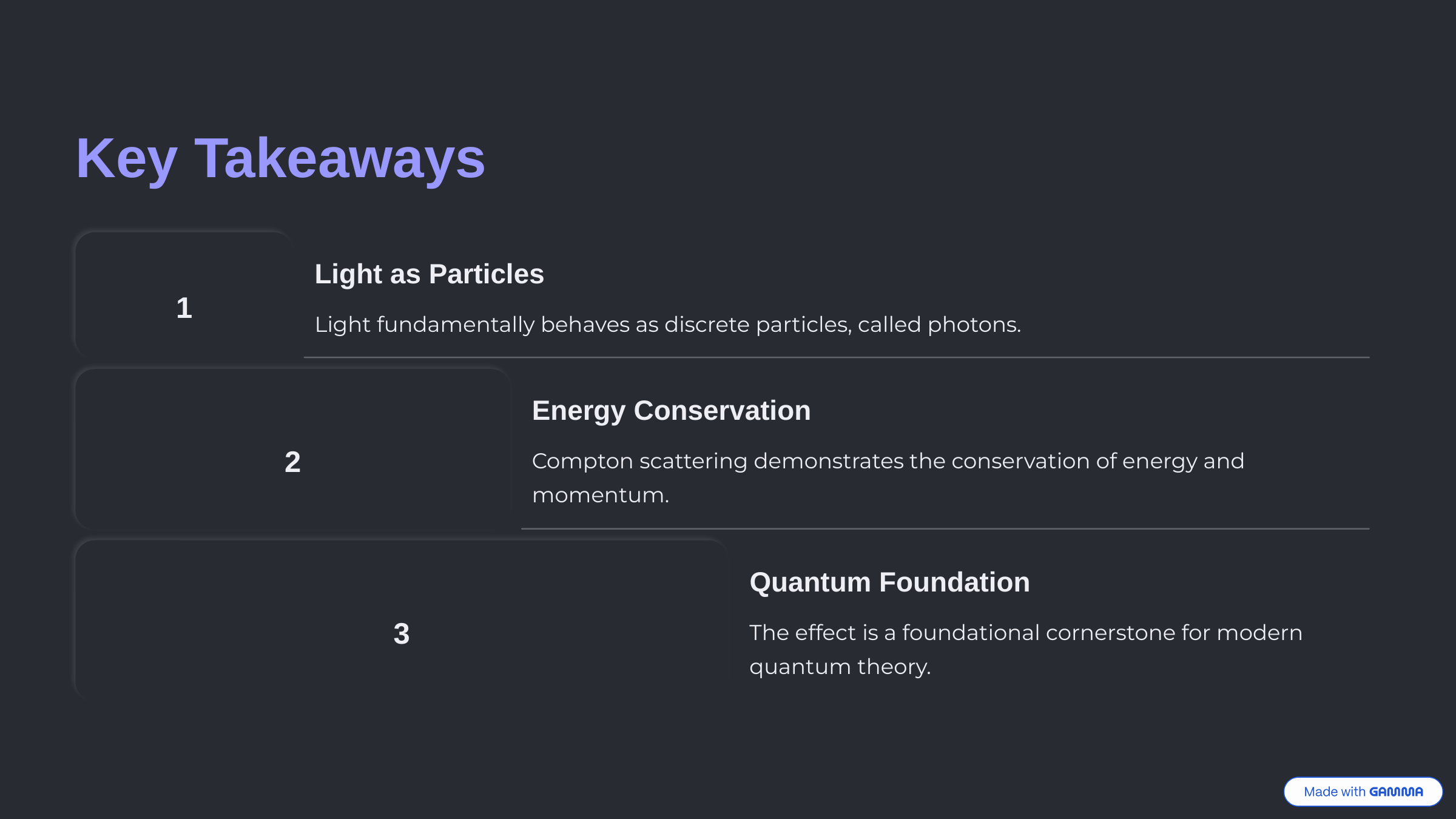

Key Takeaways

Light as Particles
1
Light fundamentally behaves as discrete particles, called photons.

Energy Conservation
2
Compton scattering demonstrates the conservation of energy and momentum.

Quantum Foundation
3
The effect is a foundational cornerstone for modern quantum theory.